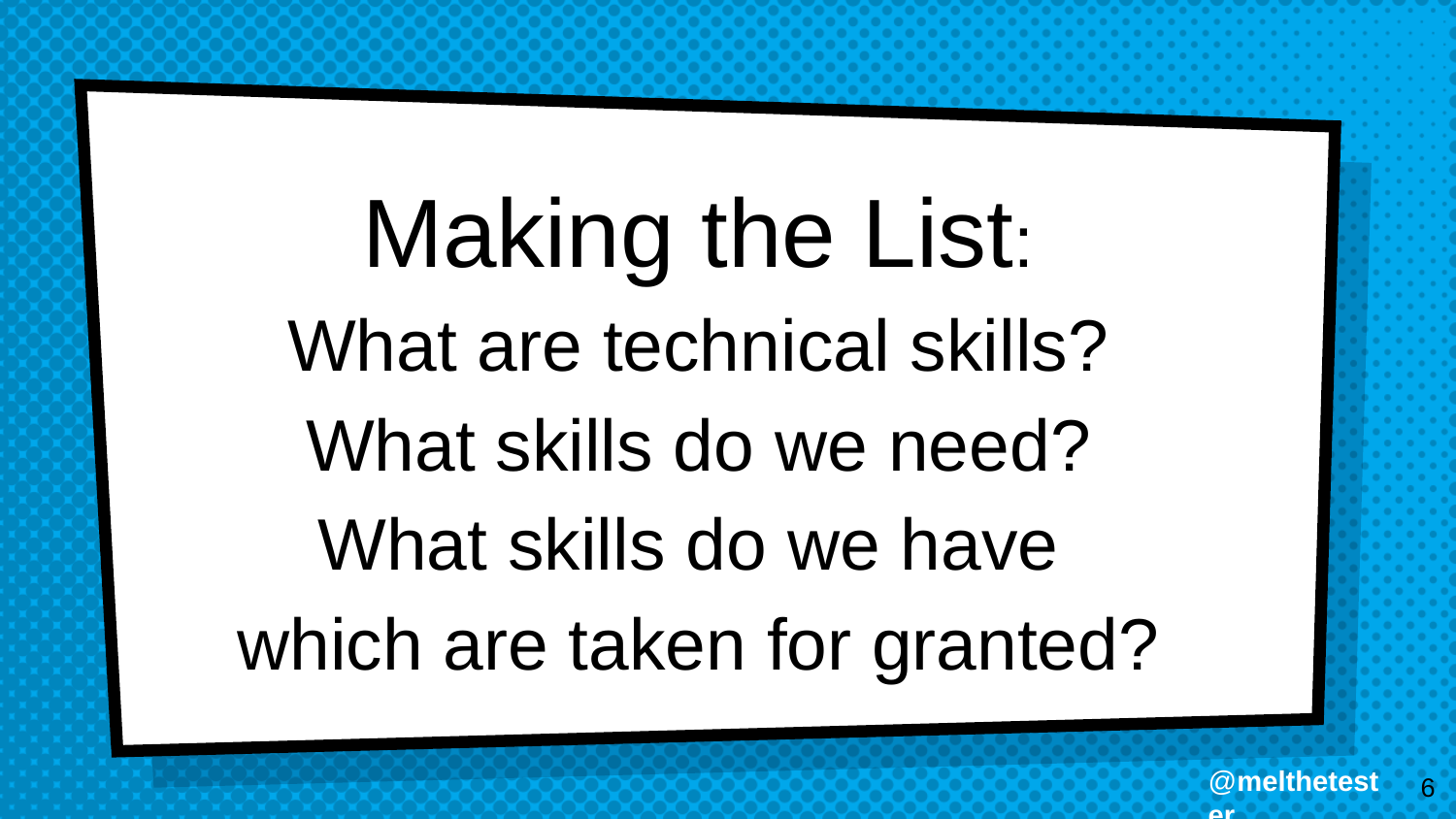

Making the List:
What are technical skills?
What skills do we need?
What skills do we have
which are taken for granted?

@melthetester
6